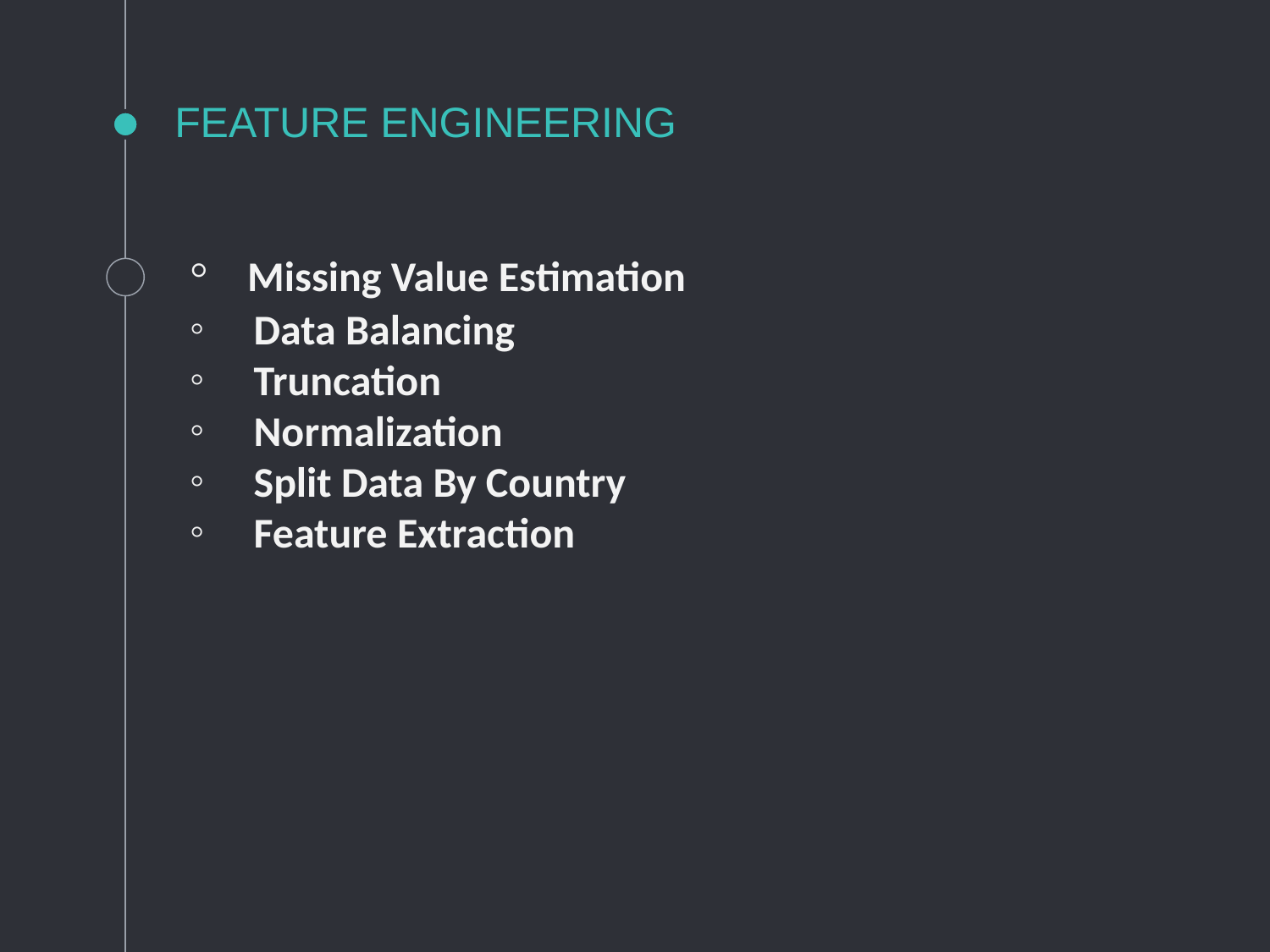

# FEATURE ENGINEERING
 Missing Value Estimation
  Data Balancing
  Truncation
  Normalization
  Split Data By Country
  Feature Extraction